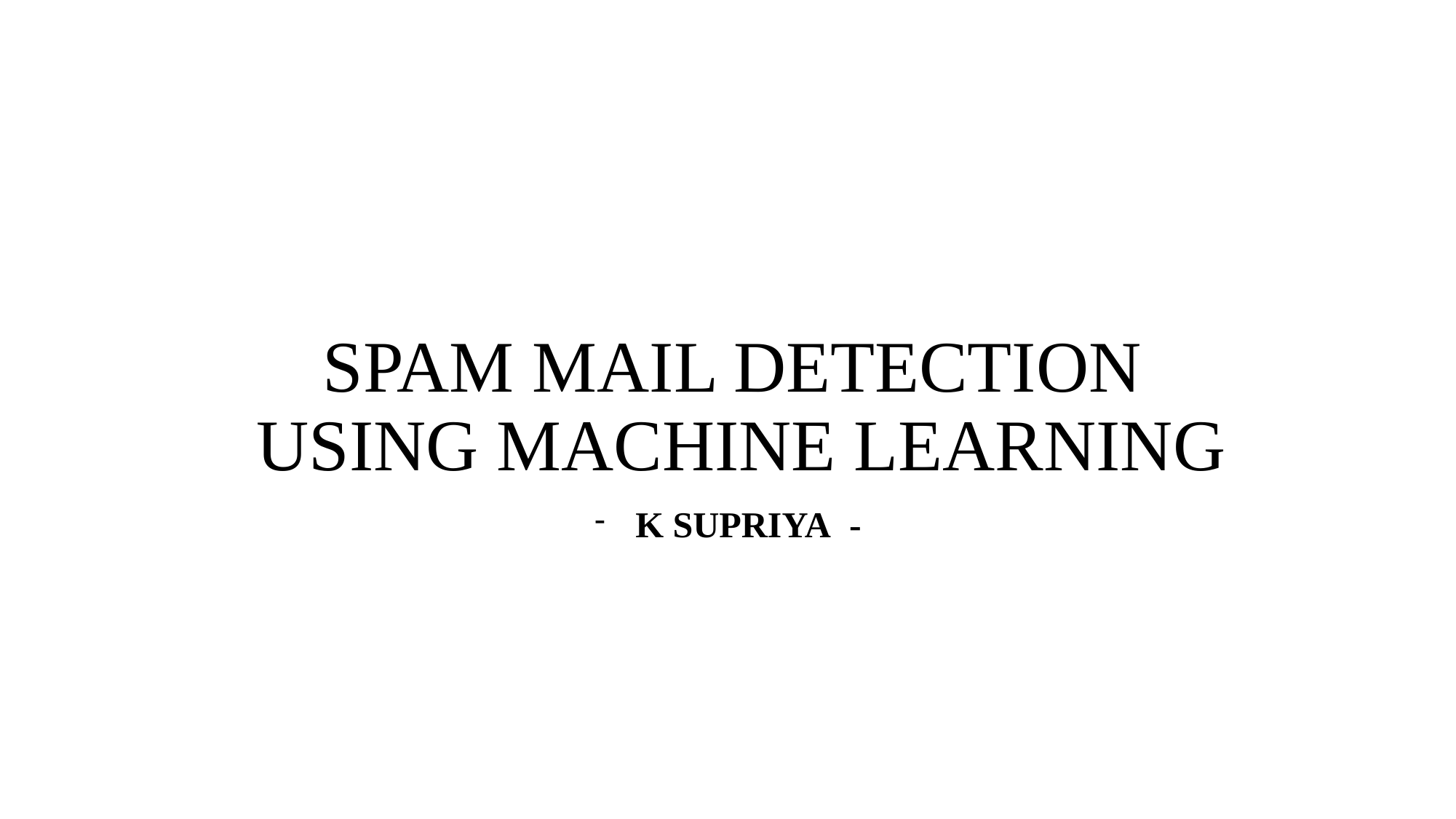

# SPAM MAIL DETECTION USING MACHINE LEARNING
K SUPRIYA  -